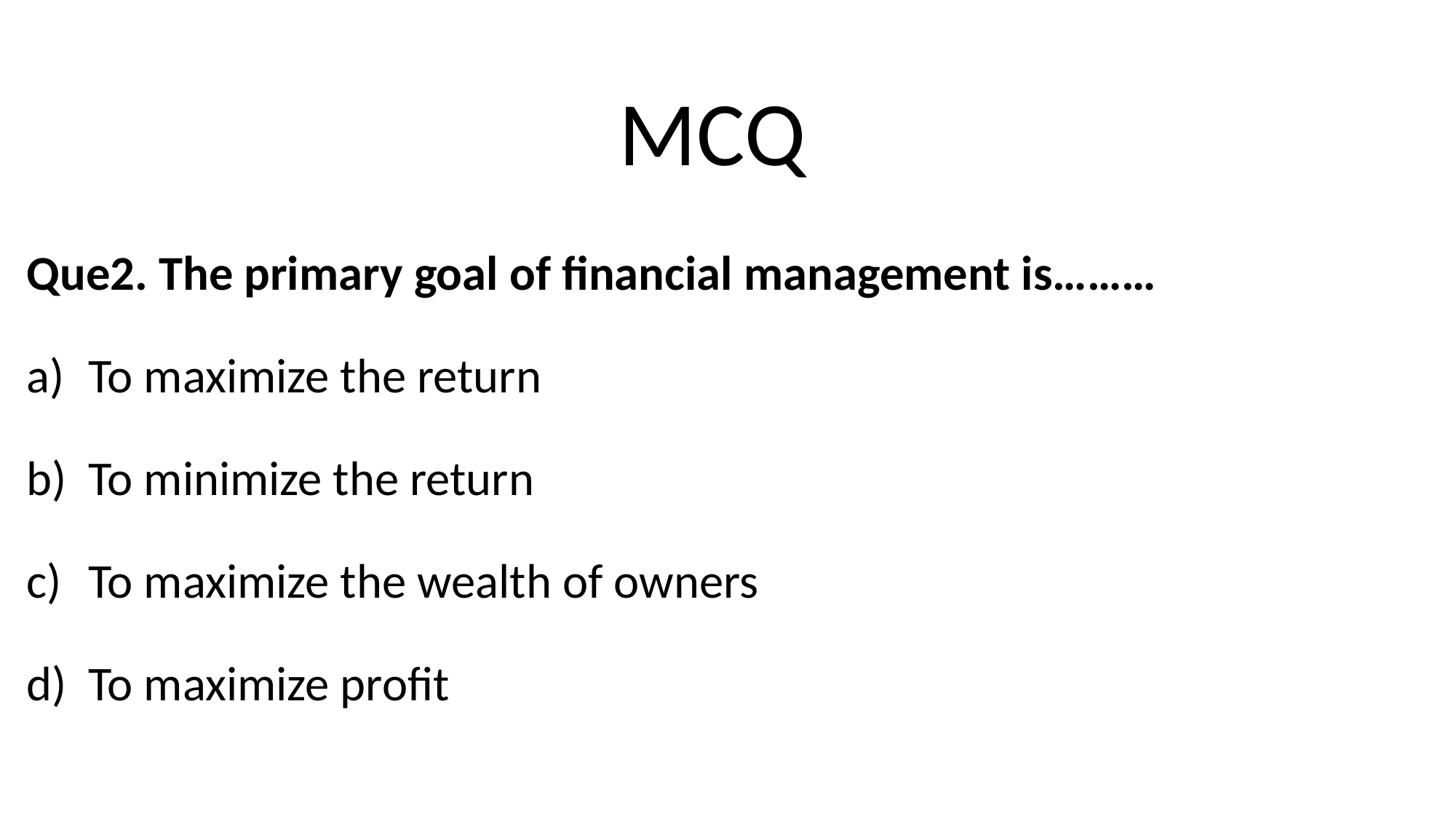

# MCQ
Que2. The primary goal of financial management is………
To maximize the return
To minimize the return
To maximize the wealth of owners
To maximize profit